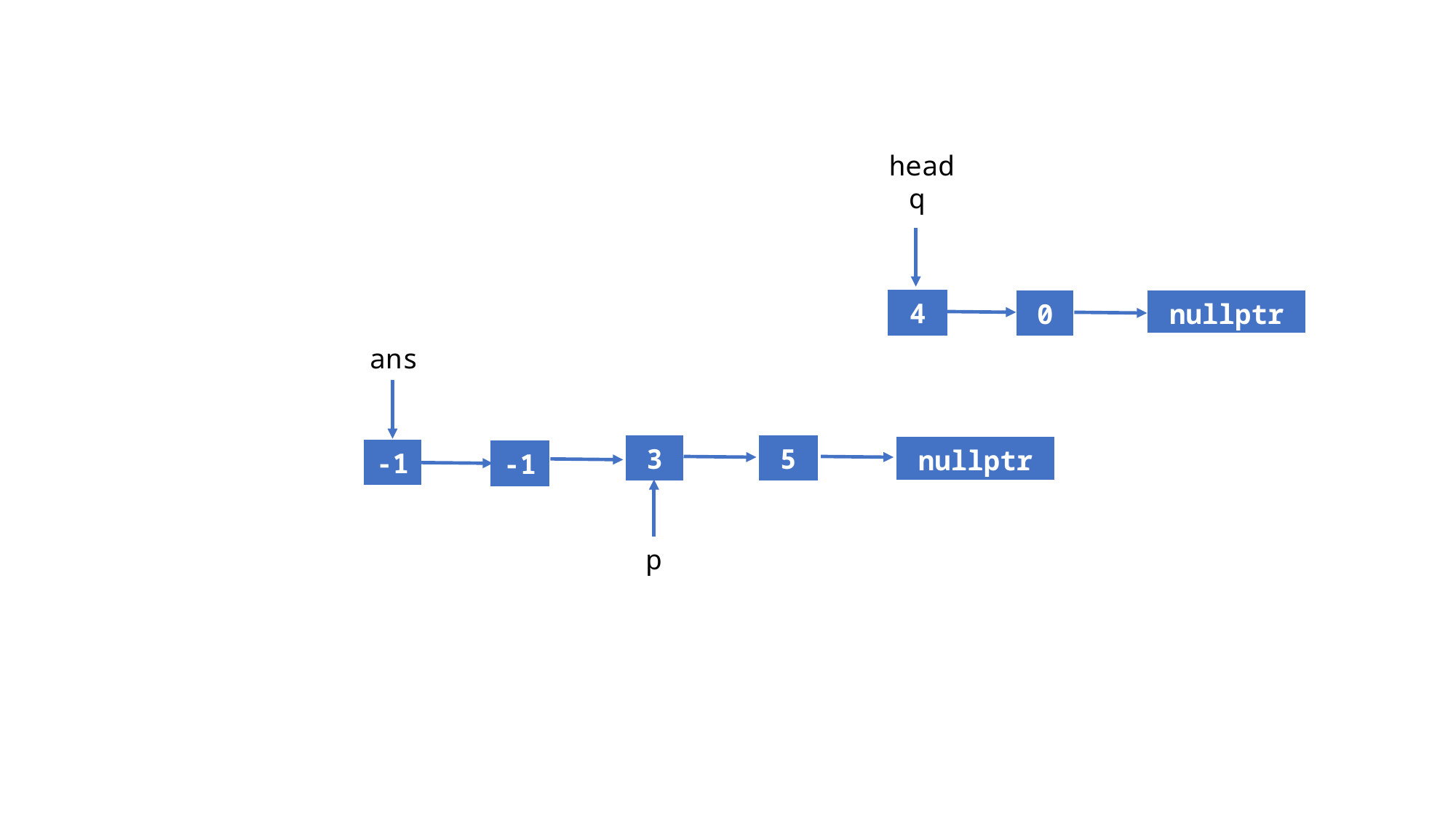

head
q
| 4 |
| --- |
| 0 |
| --- |
| nullptr |
| --- |
ans
| 3 |
| --- |
| 5 |
| --- |
| nullptr |
| --- |
| -1 |
| --- |
| -1 |
| --- |
p